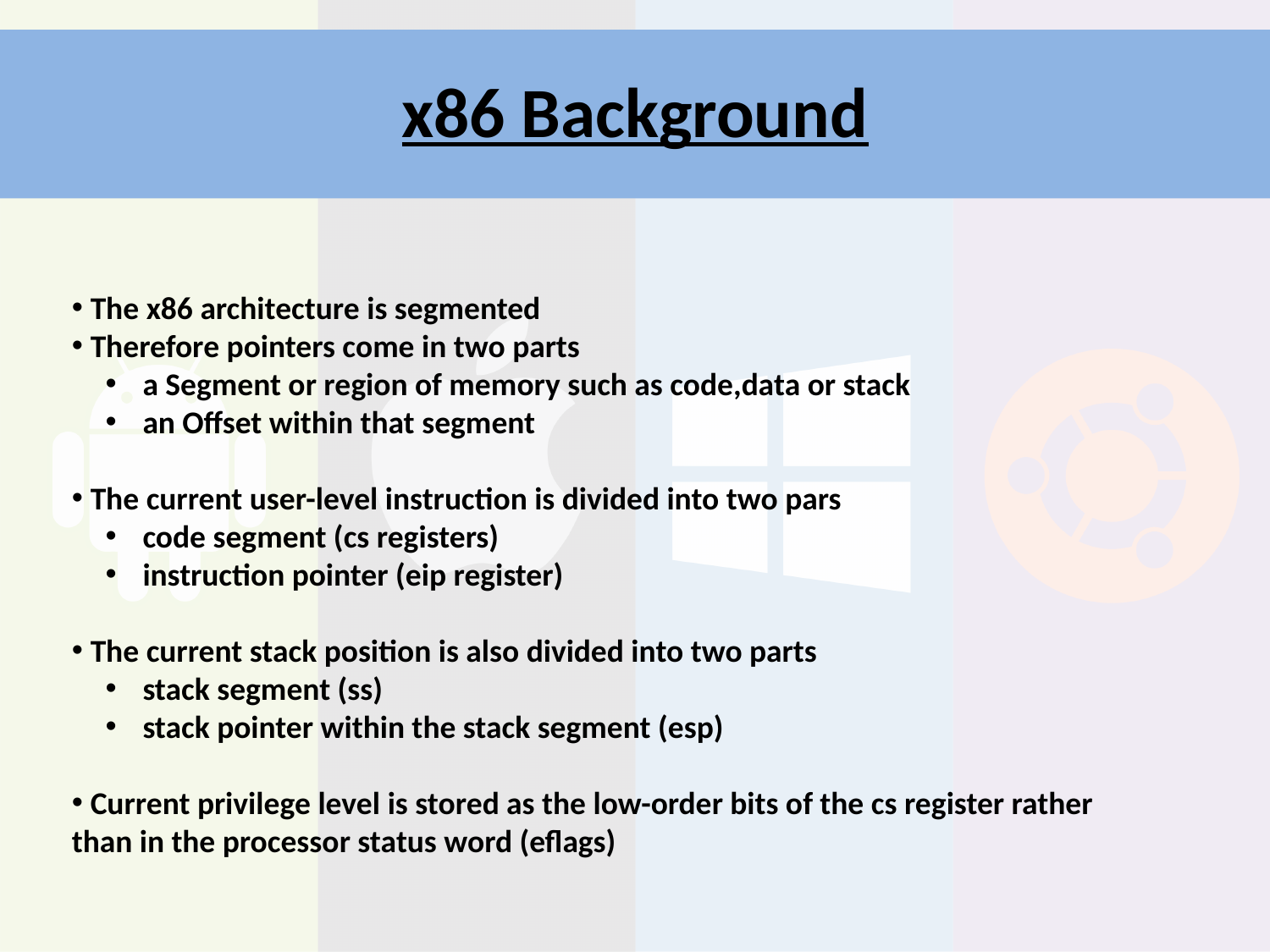

# x86 Background
 The x86 architecture is segmented
 Therefore pointers come in two parts
 a Segment or region of memory such as code,data or stack
 an Offset within that segment

 The current user-level instruction is divided into two pars
 code segment (cs registers)
 instruction pointer (eip register)

 The current stack position is also divided into two parts
 stack segment (ss)
 stack pointer within the stack segment (esp)

 Current privilege level is stored as the low-order bits of the cs register rather than in the processor status word (eflags)